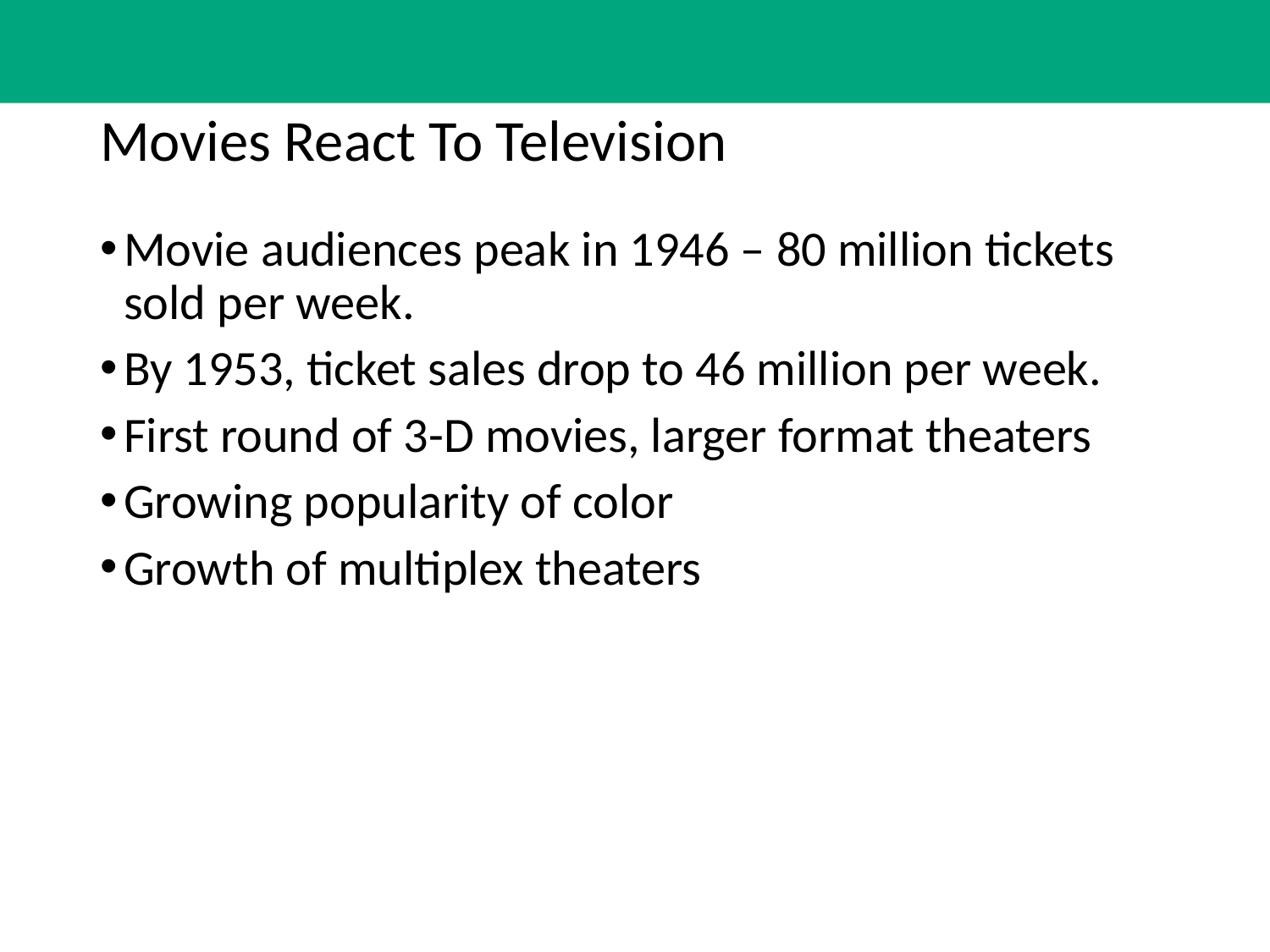

# Movies React To Television
Movie audiences peak in 1946 – 80 million tickets sold per week.
By 1953, ticket sales drop to 46 million per week.
First round of 3-D movies, larger format theaters
Growing popularity of color
Growth of multiplex theaters